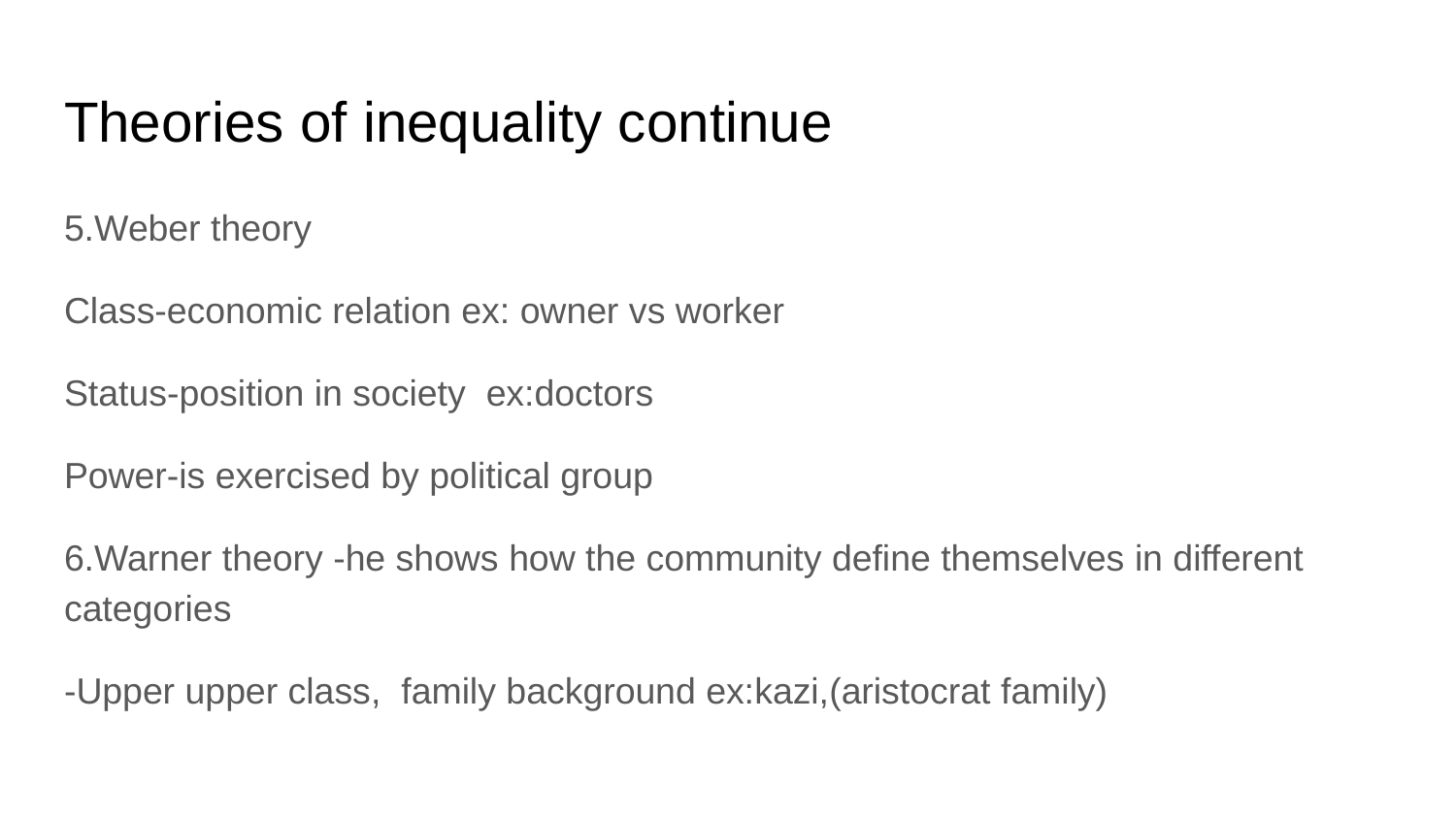

# Theories of inequality continue
5.Weber theory
Class-economic relation ex: owner vs worker
Status-position in society  ex:doctors
Power-is exercised by political group
6.Warner theory -he shows how the community define themselves in different categories
-Upper upper class,  family background ex:kazi,(aristocrat family)